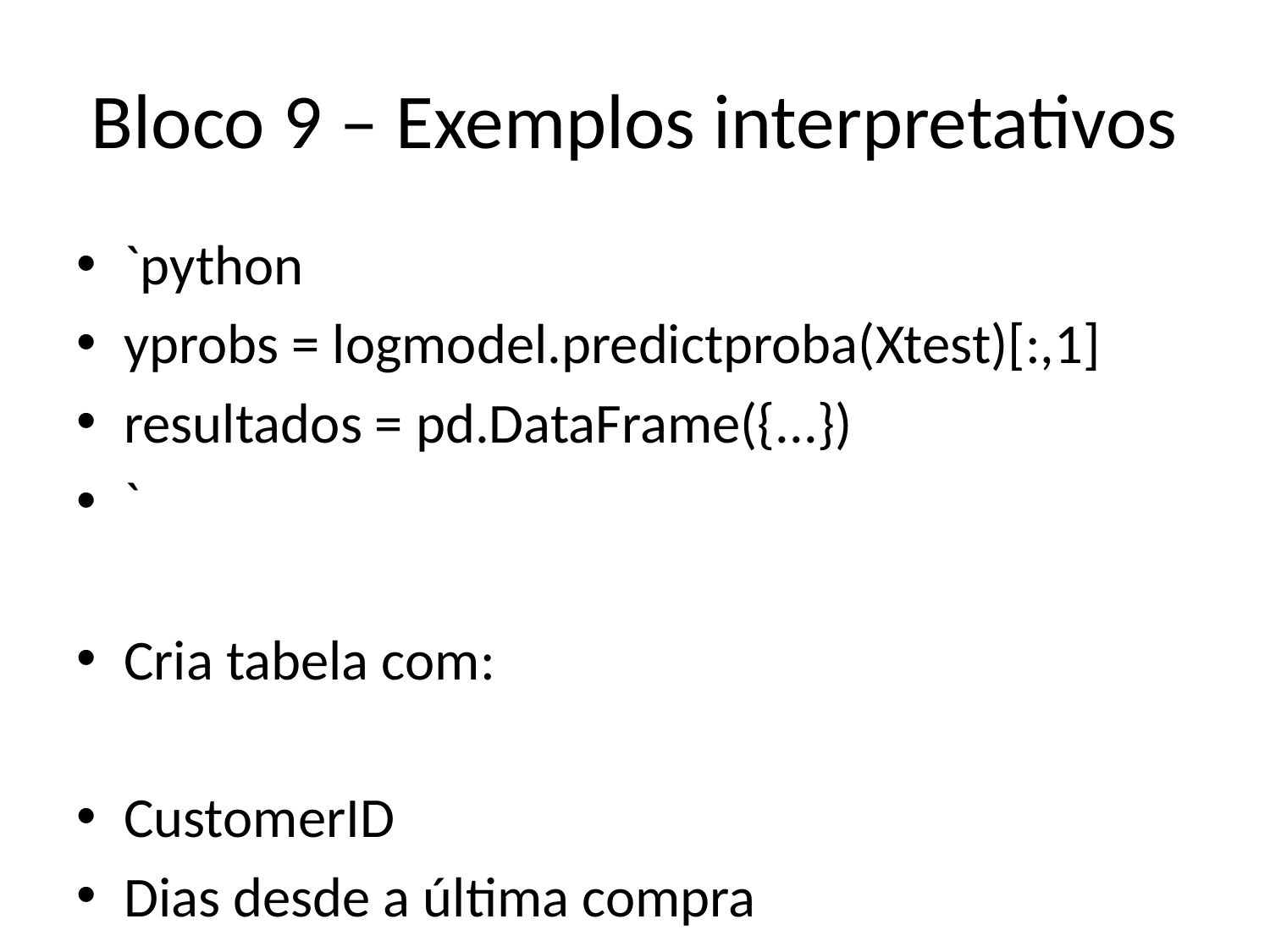

# Bloco 9 – Exemplos interpretativos
`python
yprobs = logmodel.predictproba(Xtest)[:,1]
resultados = pd.DataFrame({...})
`

Cria tabela com:

CustomerID
Dias desde a última compra
Probabilidade prevista de recompra
Previsto x Real

`python
for i, row in resultados.iterrows():
...
`

Gera interpretação em linguagem de negócio: quem provavelmente vai ou não voltar a comprar.

Resumo da lógica do fluxo:

1. Carregar e limpar dados
2. Criar variável-alvo e features
3. Dividir treino/teste
4. Treinar modelos de classificação
5. Avaliar desempenho e gerar gráficos
6. Interpretar resultados para insights de negócio